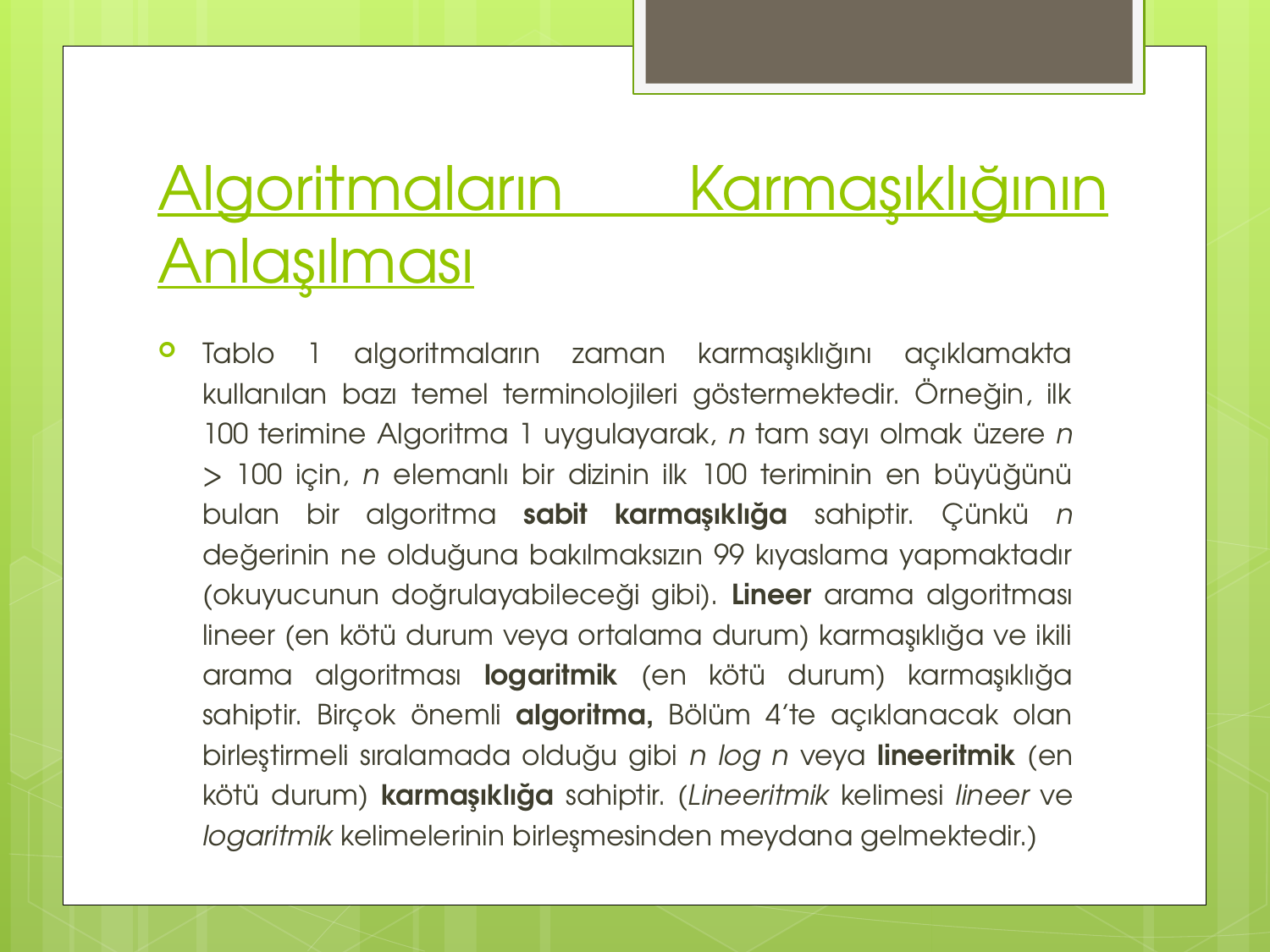

# Algoritmaların Karmaşıklığının Anlaşılması
Tablo 1 algoritmaların zaman karmaşıklığını açıklamakta kullanılan bazı temel terminolojileri göstermektedir. Örneğin, ilk 100 terimine Algoritma 1 uygulayarak, n tam sayı olmak üzere n > 100 için, n elemanlı bir dizinin ilk 100 teriminin en büyüğünü bulan bir algoritma sabit karmaşıklığa sahiptir. Çünkü n değerinin ne olduğuna bakılmaksızın 99 kıyaslama yapmaktadır (okuyucunun doğrulayabileceği gibi). Lineer arama algoritması lineer (en kötü durum veya ortalama durum) karmaşıklığa ve ikili arama algoritması logaritmik (en kötü durum) karmaşıklığa sahiptir. Birçok önemli algoritma, Bölüm 4’te açıklanacak olan birleştirmeli sıralamada olduğu gibi n log n veya lineeritmik (en kötü durum) karmaşıklığa sahiptir. (Lineeritmik kelimesi lineer ve logaritmik kelimelerinin birleşmesinden meydana gelmektedir.)